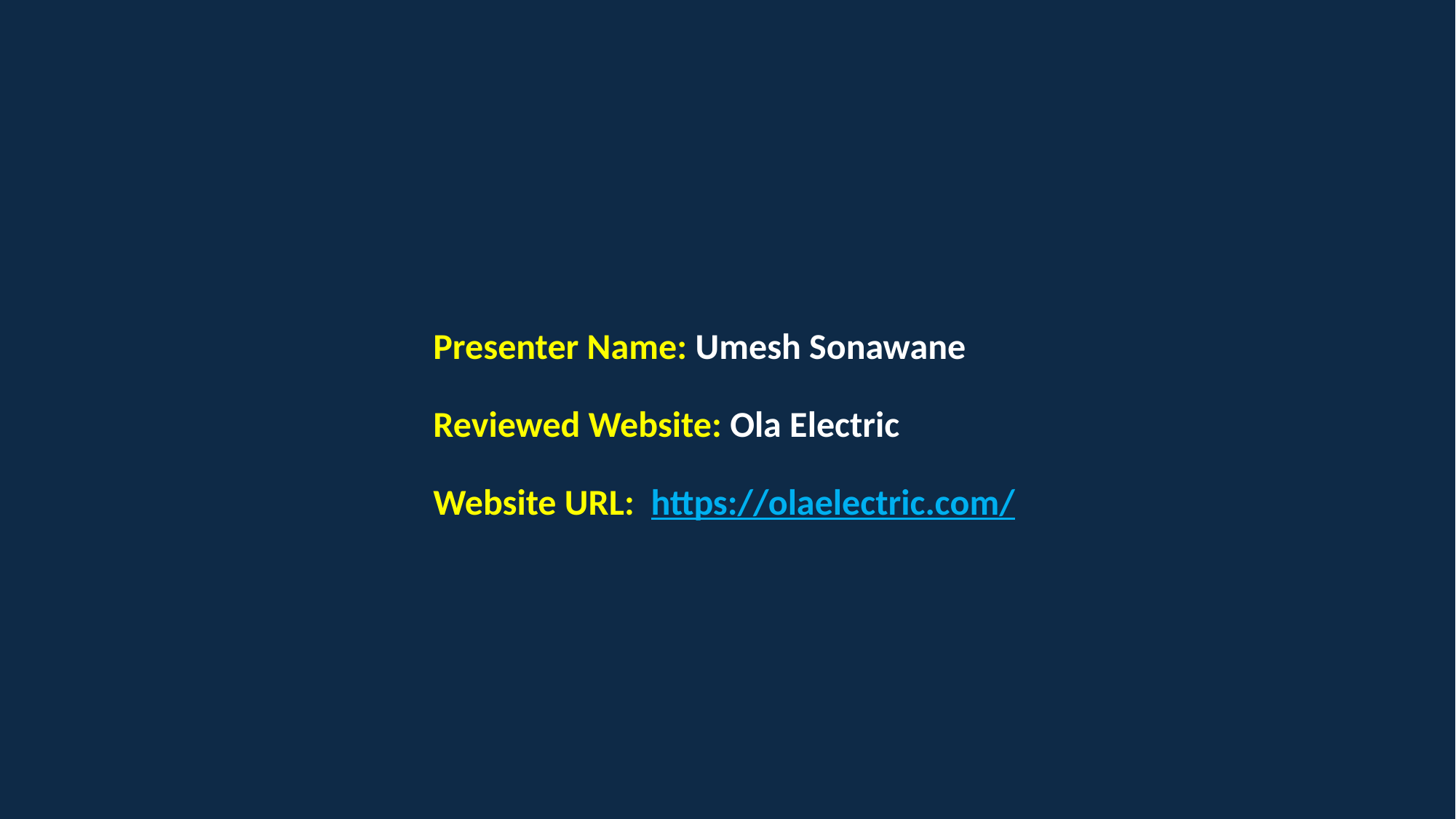

Presenter Name: Umesh Sonawane
Reviewed Website: Ola Electric
Website URL:  https://olaelectric.com/